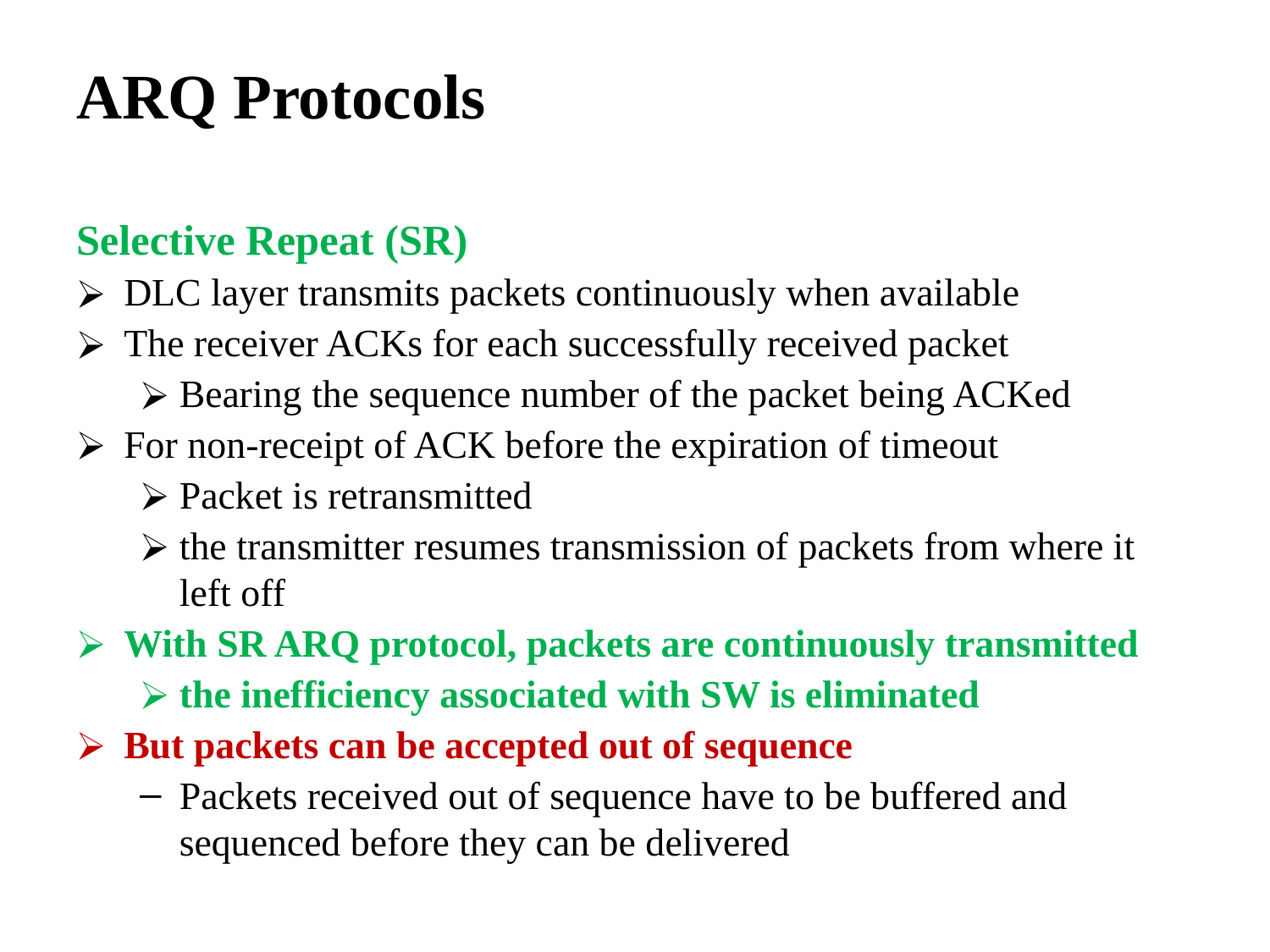

# ARQ Protocols
Selective Repeat (SR)
DLC layer transmits packets continuously when available
The receiver ACKs for each successfully received packet
Bearing the sequence number of the packet being ACKed
For non-receipt of ACK before the expiration of timeout
Packet is retransmitted
the transmitter resumes transmission of packets from where it left off
With SR ARQ protocol, packets are continuously transmitted
the inefficiency associated with SW is eliminated
But packets can be accepted out of sequence
Packets received out of sequence have to be buffered and sequenced before they can be delivered